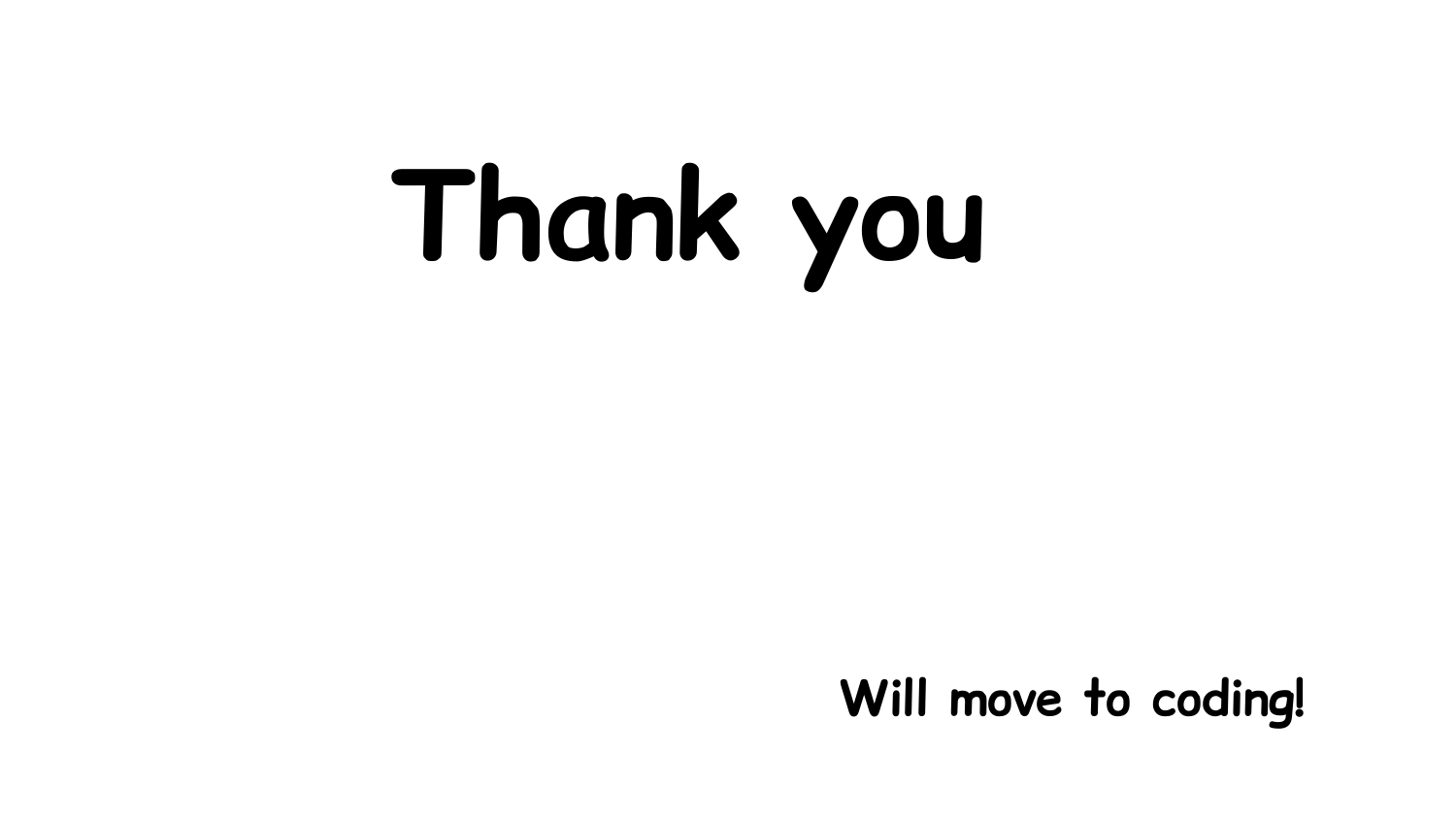

Thank you
# Will move to coding!